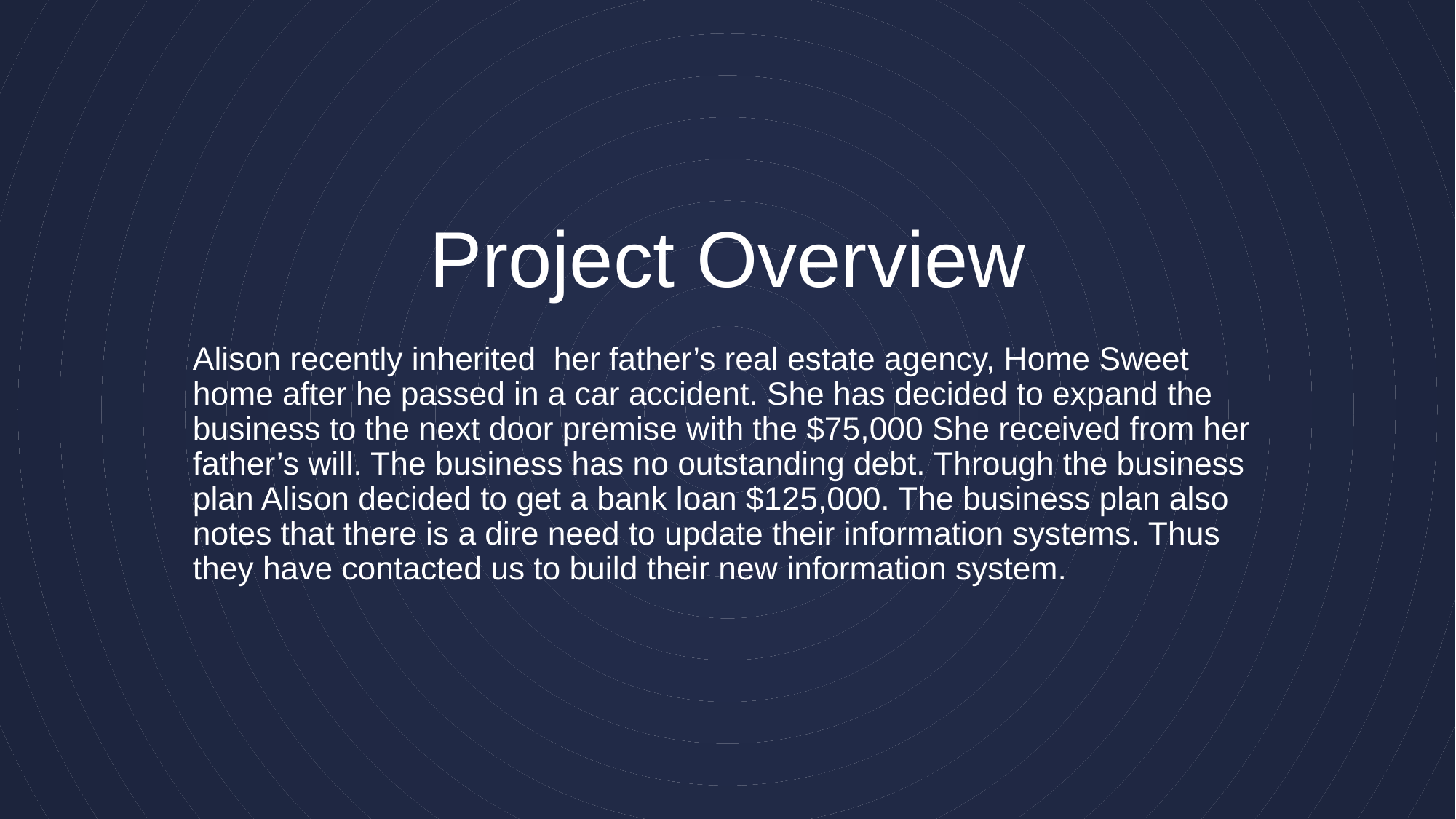

# Project Overview
Alison recently inherited  her father’s real estate agency, Home Sweet home after he passed in a car accident. She has decided to expand the business to the next door premise with the $75,000 She received from her father’s will. The business has no outstanding debt. Through the business plan Alison decided to get a bank loan $125,000. The business plan also notes that there is a dire need to update their information systems. Thus they have contacted us to build their new information system.